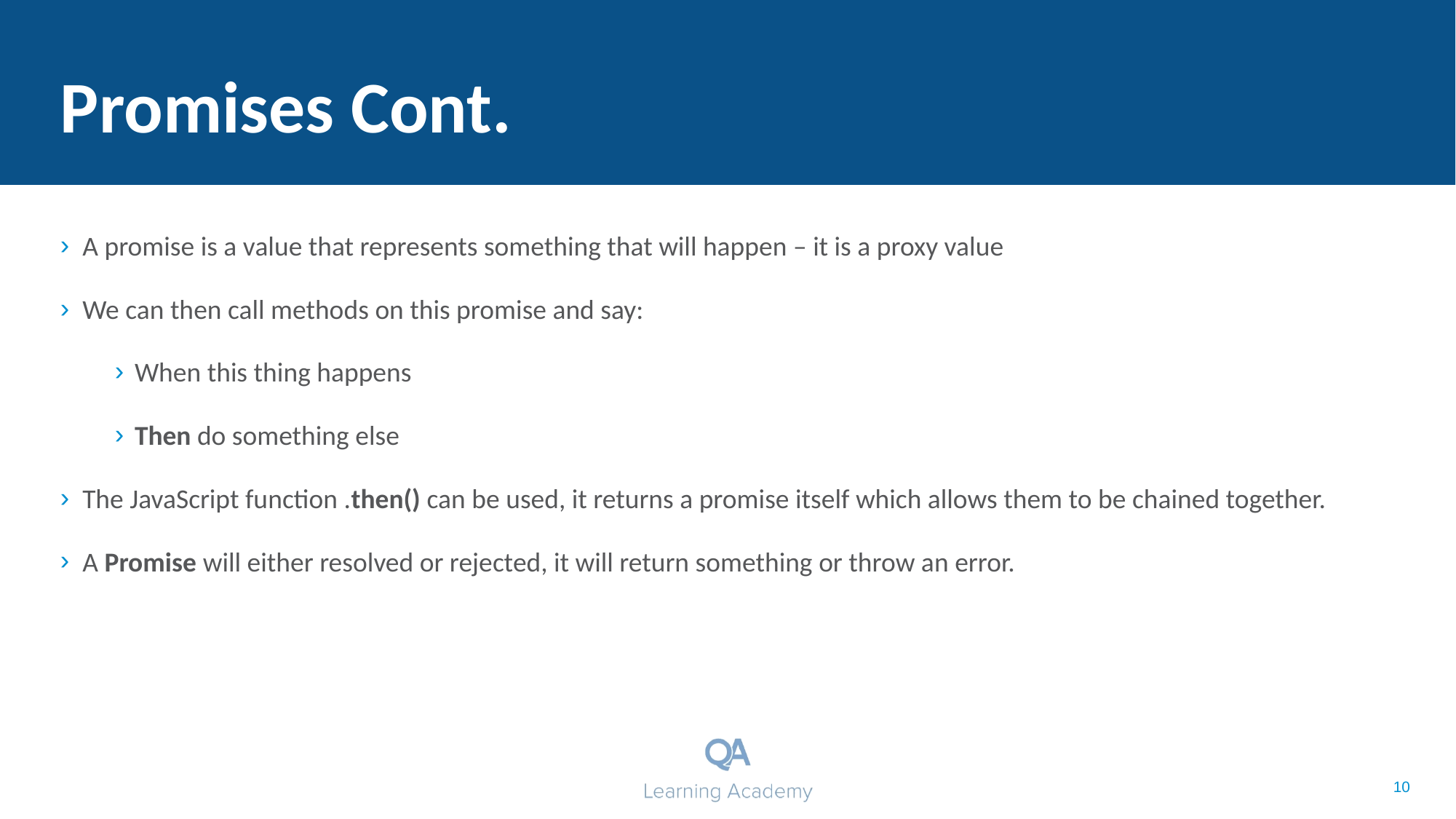

# Promises Cont.
A promise is a value that represents something that will happen – it is a proxy value
We can then call methods on this promise and say:
When this thing happens
Then do something else
The JavaScript function .then() can be used, it returns a promise itself which allows them to be chained together.
A Promise will either resolved or rejected, it will return something or throw an error.